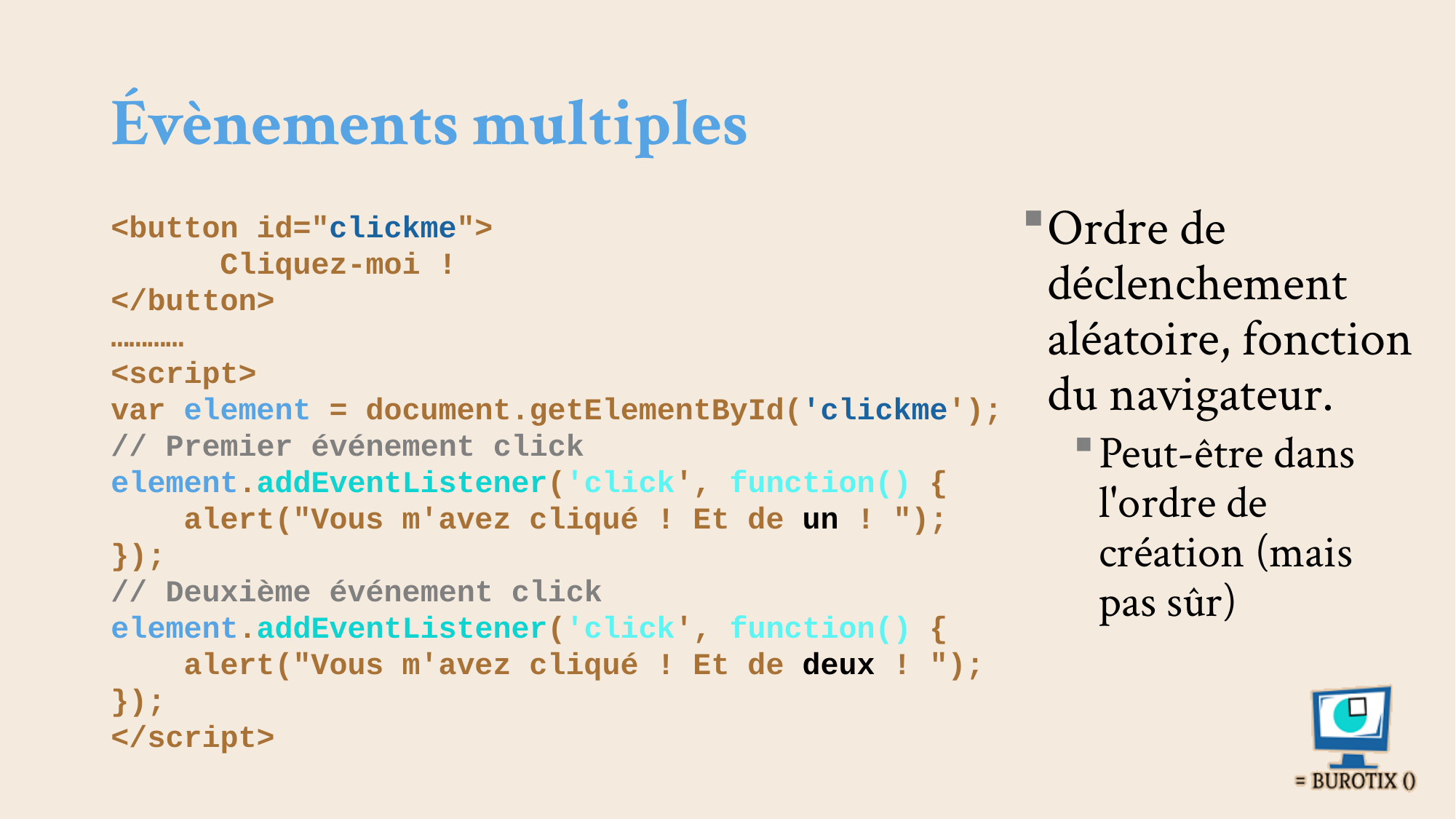

# Évènements multiples
Ordre de déclenchement aléatoire, fonction du navigateur.
Peut-être dans l'ordre de création (mais pas sûr)
<button id="clickme">
	Cliquez-moi !
</button>
…………
<script>
var element = document.getElementById('clickme');
// Premier événement click
element.addEventListener('click', function() {
    alert("Vous m'avez cliqué ! Et de un ! ");
});
// Deuxième événement click
element.addEventListener('click', function() {
    alert("Vous m'avez cliqué ! Et de deux ! ");
});
</script>